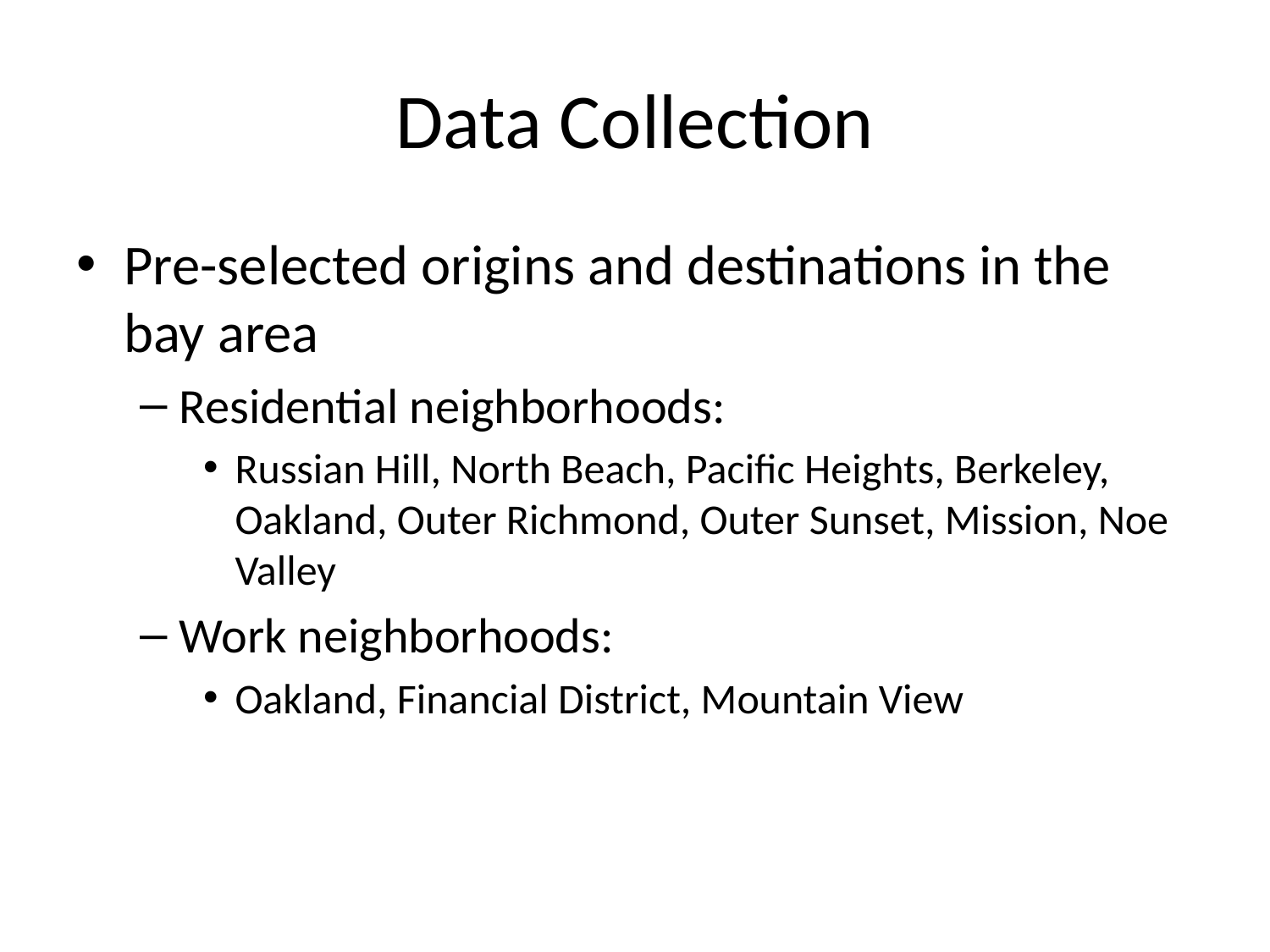

# Data Collection
Pre-selected origins and destinations in the bay area
Residential neighborhoods:
Russian Hill, North Beach, Pacific Heights, Berkeley, Oakland, Outer Richmond, Outer Sunset, Mission, Noe Valley
Work neighborhoods:
Oakland, Financial District, Mountain View